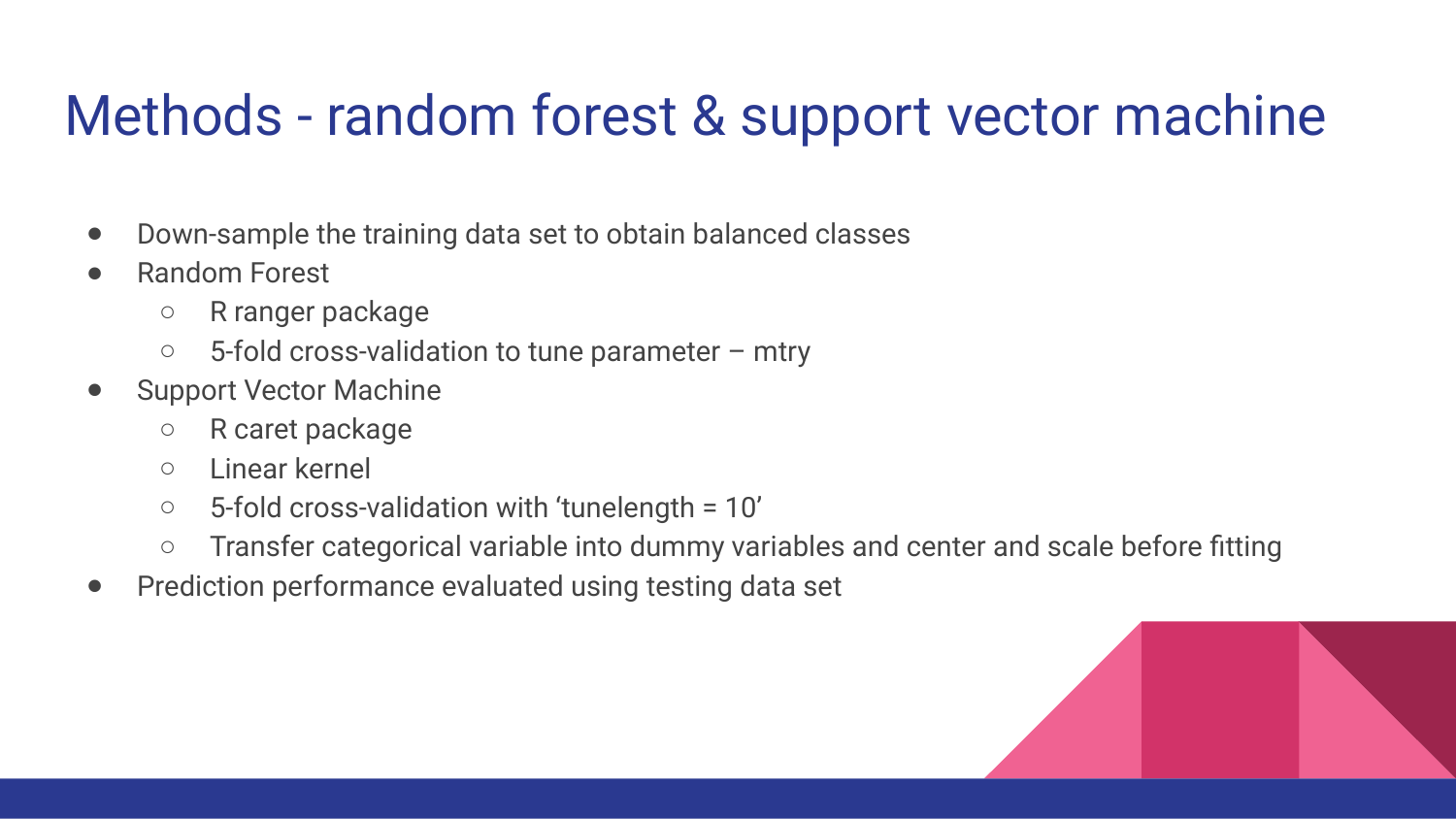

# Methods - random forest & support vector machine
Down-sample the training data set to obtain balanced classes
Random Forest
R ranger package
5-fold cross-validation to tune parameter – mtry
Support Vector Machine
R caret package
Linear kernel
5-fold cross-validation with ‘tunelength = 10’
Transfer categorical variable into dummy variables and center and scale before fitting
Prediction performance evaluated using testing data set